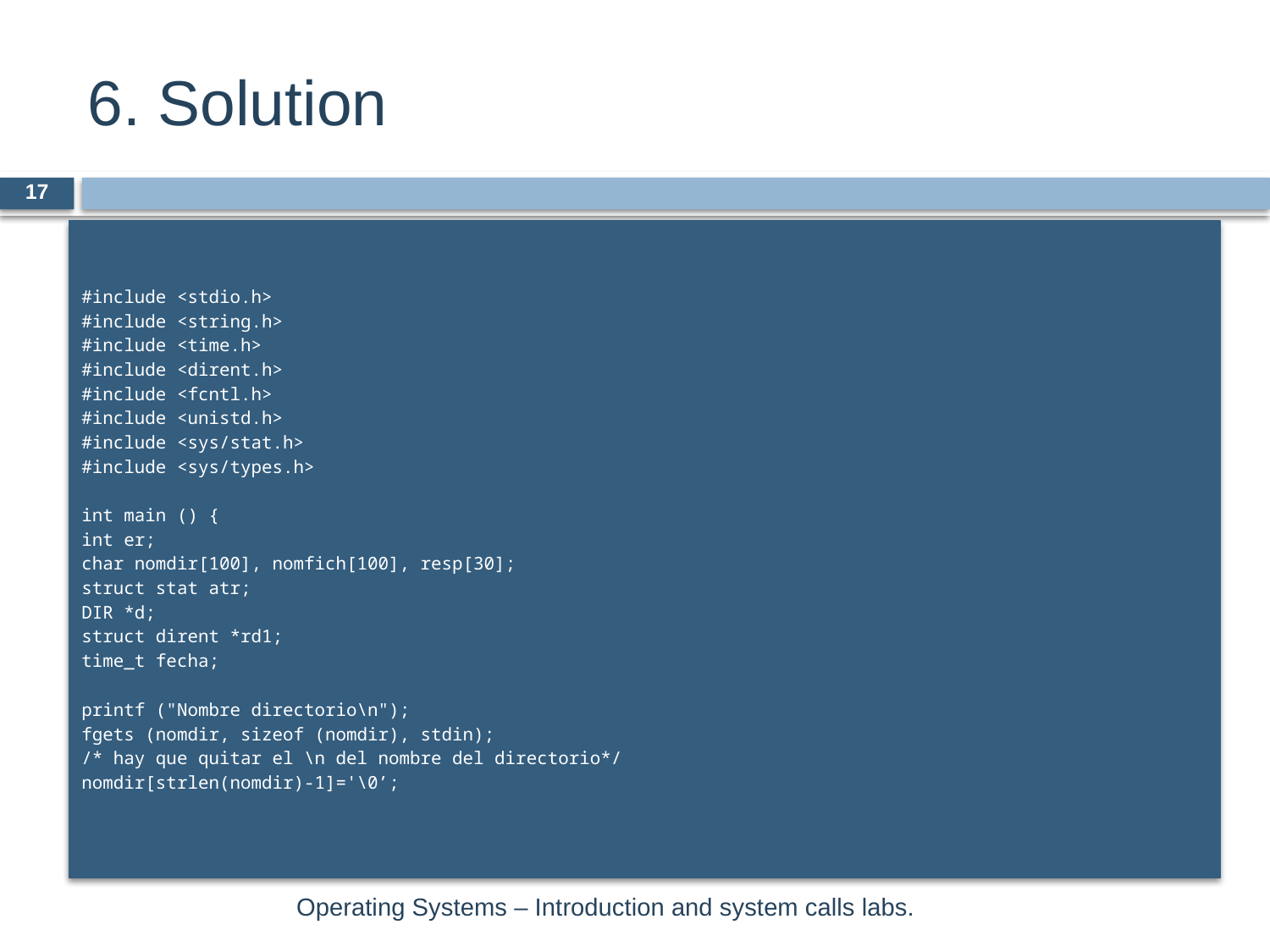

# 6. Solution
17
#include <stdio.h>
#include <string.h>
#include <time.h>
#include <dirent.h>
#include <fcntl.h>
#include <unistd.h>
#include <sys/stat.h>
#include <sys/types.h>

int main () {
int er;
char nomdir[100], nomfich[100], resp[30];
struct stat atr;
DIR *d;
struct dirent *rd1;
time_t fecha;

printf ("Nombre directorio\n");
fgets (nomdir, sizeof (nomdir), stdin);
/* hay que quitar el \n del nombre del directorio*/
nomdir[strlen(nomdir)-1]='\0’;

Operating Systems – Introduction and system calls labs.